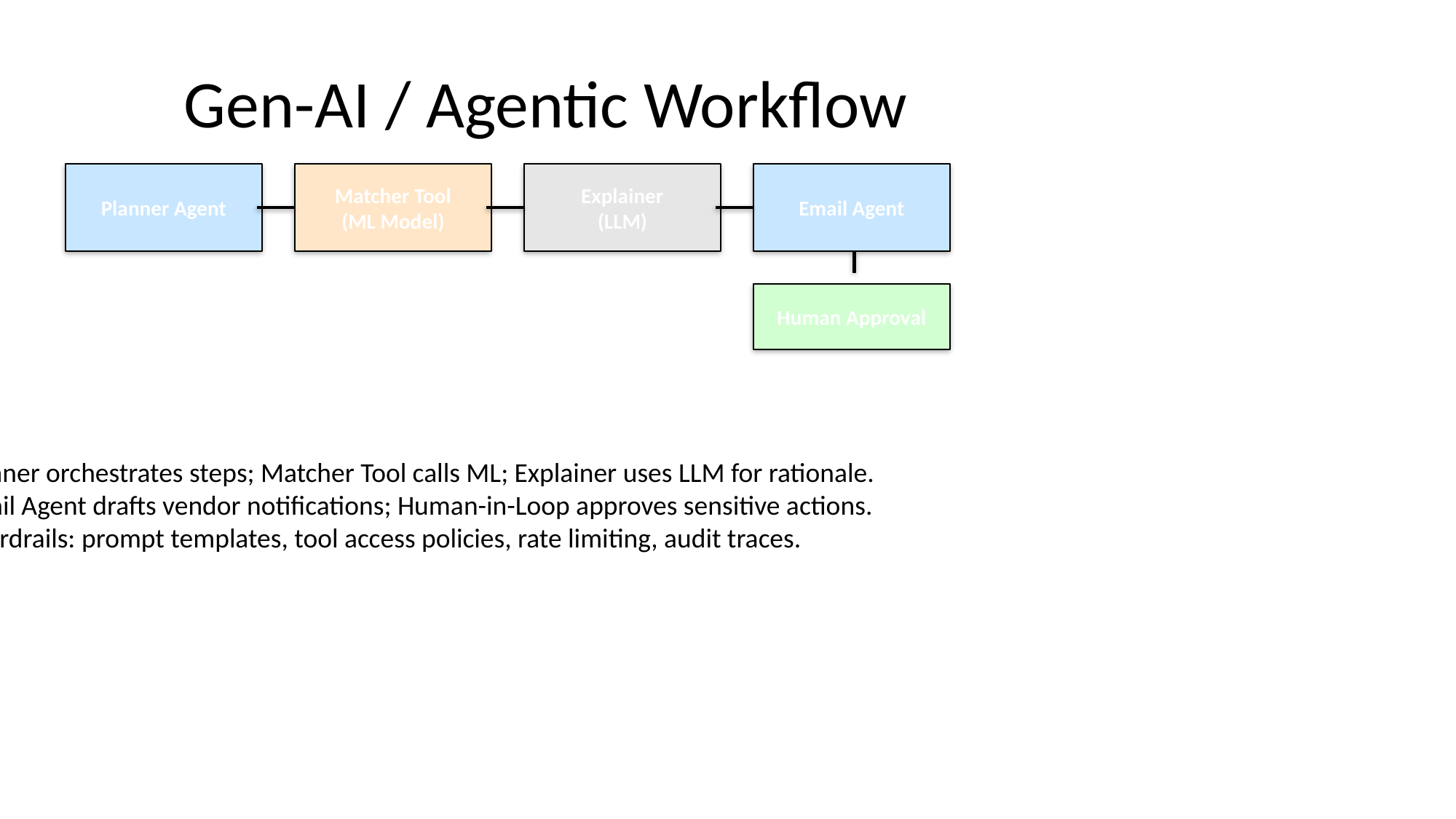

# Gen-AI / Agentic Workflow
Planner Agent
Matcher Tool
(ML Model)
Explainer
(LLM)
Email Agent
Human Approval
Planner orchestrates steps; Matcher Tool calls ML; Explainer uses LLM for rationale.
Email Agent drafts vendor notifications; Human-in-Loop approves sensitive actions.
Guardrails: prompt templates, tool access policies, rate limiting, audit traces.